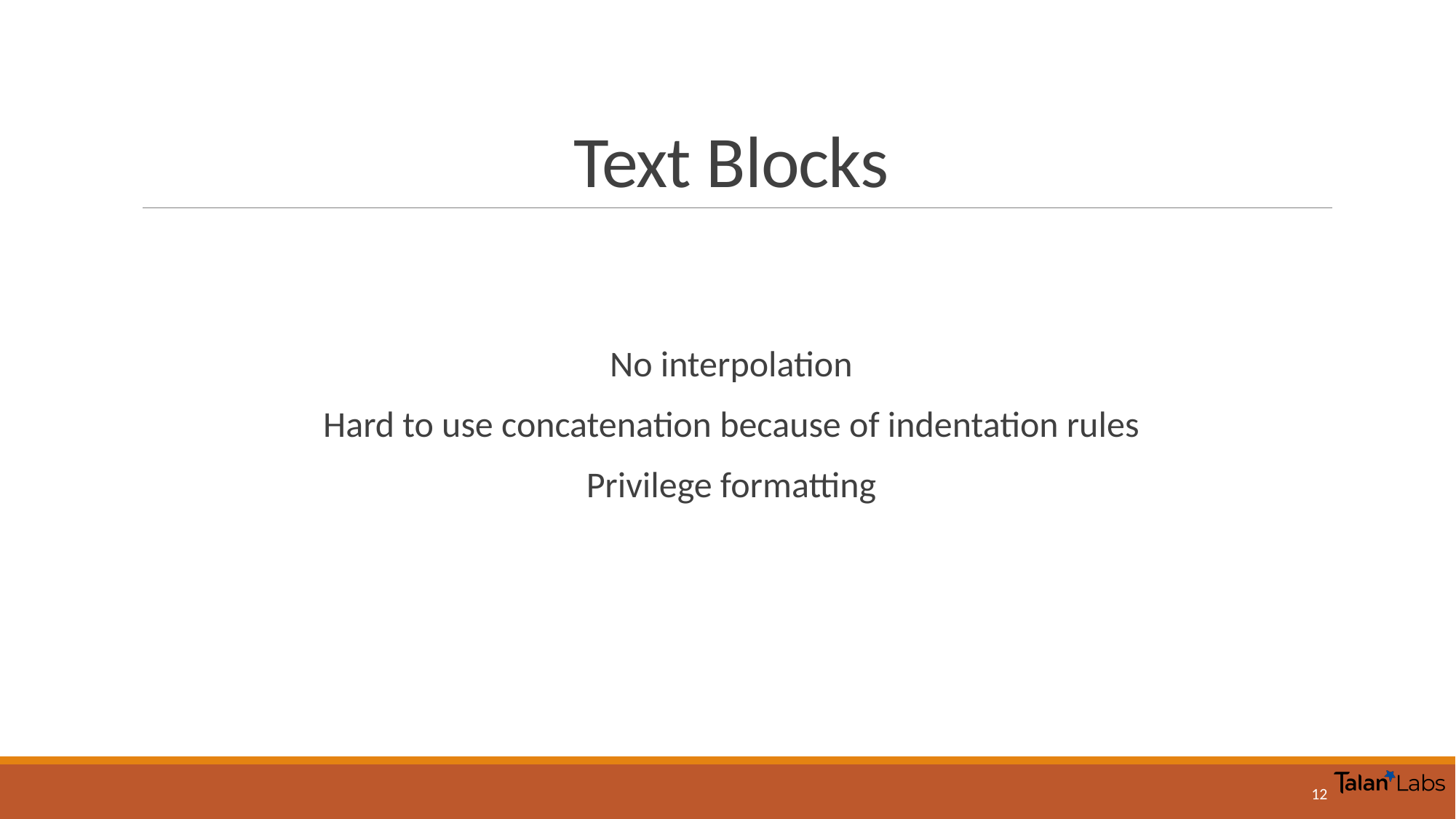

# Text Blocks
No interpolation
Hard to use concatenation because of indentation rules
Privilege formatting
12